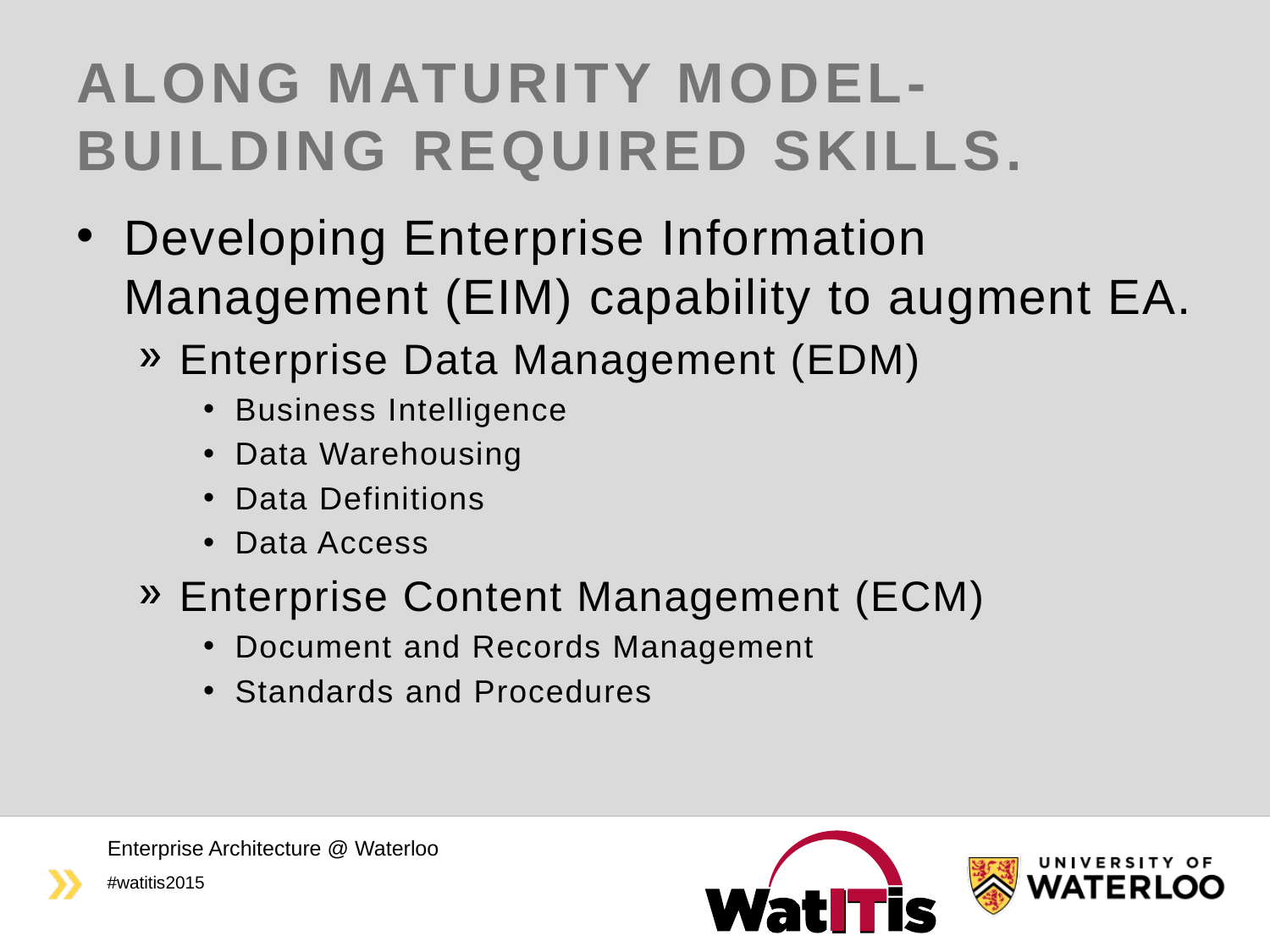

# Along Maturity Model- Building required skills.
Developing Enterprise Information Management (EIM) capability to augment EA.
Enterprise Data Management (EDM)
Business Intelligence
Data Warehousing
Data Definitions
Data Access
Enterprise Content Management (ECM)
Document and Records Management
Standards and Procedures

Enterprise Architecture @ Waterloo